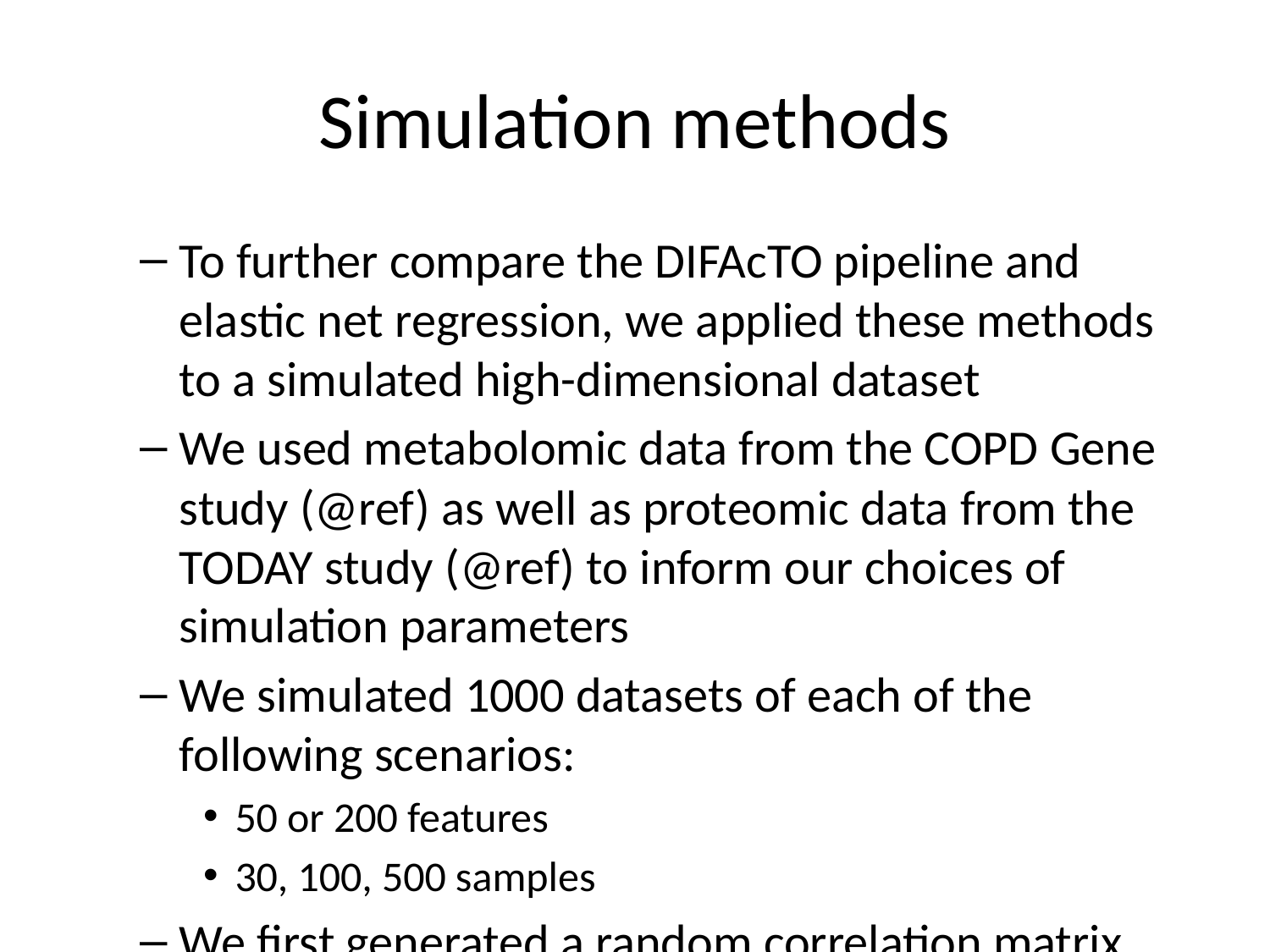

# Simulation methods
To further compare the DIFAcTO pipeline and elastic net regression, we applied these methods to a simulated high-dimensional dataset
We used metabolomic data from the COPD Gene study (@ref) as well as proteomic data from the TODAY study (@ref) to inform our choices of simulation parameters
We simulated 1000 datasets of each of the following scenarios:
50 or 200 features
30, 100, 500 samples
We first generated a random correlation matrix and controlled the sparsity by randomly setting some elements of the correlation matrix to zero, using a probability of a non-zero correlation at 5%